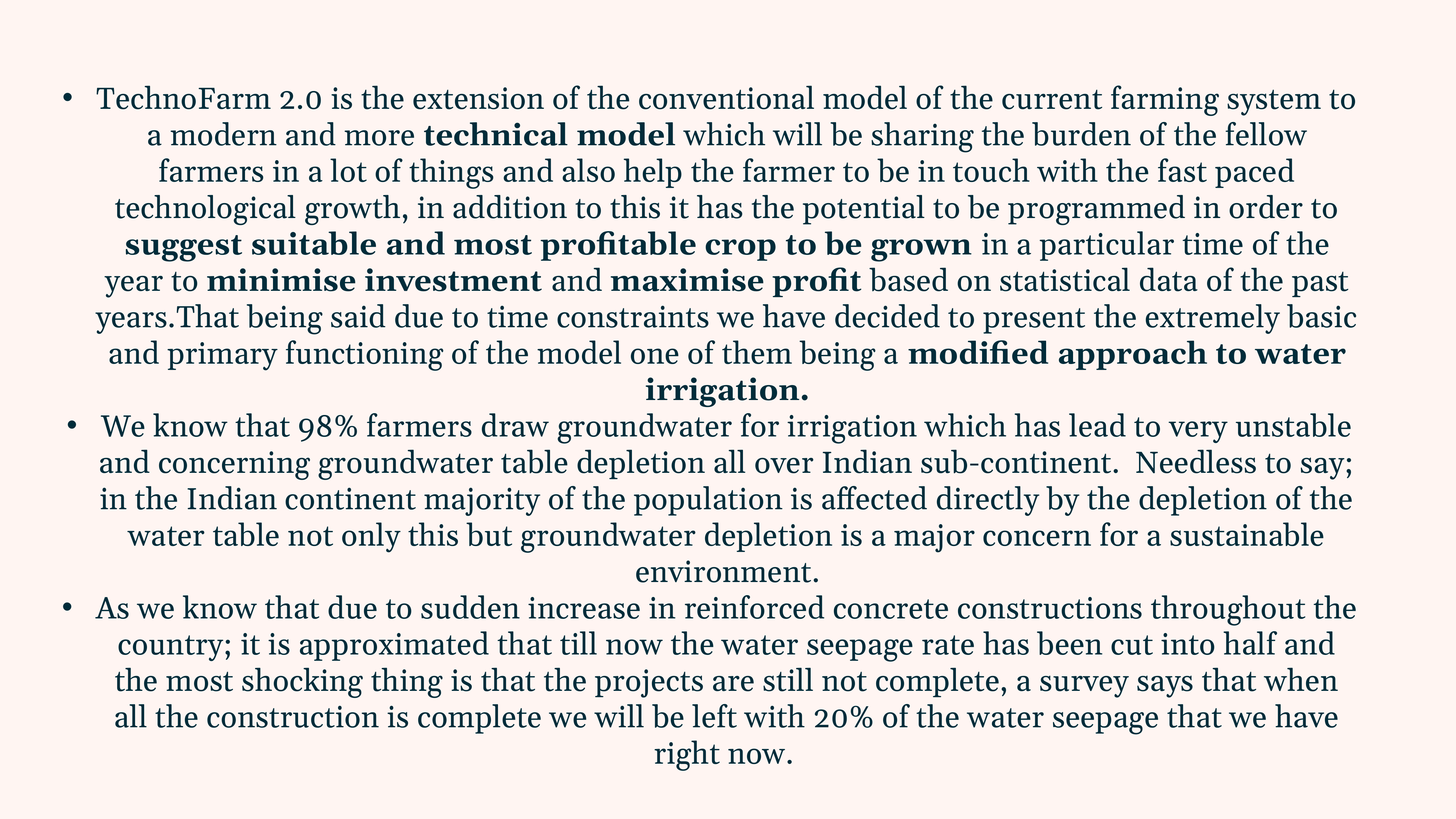

TechnoFarm 2.0 is the extension of the conventional model of the current farming system to a modern and more technical model which will be sharing the burden of the fellow farmers in a lot of things and also help the farmer to be in touch with the fast paced technological growth, in addition to this it has the potential to be programmed in order to suggest suitable and most profitable crop to be grown in a particular time of the year to minimise investment and maximise profit based on statistical data of the past years.That being said due to time constraints we have decided to present the extremely basic and primary functioning of the model one of them being a modified approach to water irrigation.
We know that 98% farmers draw groundwater for irrigation which has lead to very unstable and concerning groundwater table depletion all over Indian sub-continent.  Needless to say; in the Indian continent majority of the population is affected directly by the depletion of the water table not only this but groundwater depletion is a major concern for a sustainable environment.
As we know that due to sudden increase in reinforced concrete constructions throughout the country; it is approximated that till now the water seepage rate has been cut into half and the most shocking thing is that the projects are still not complete, a survey says that when all the construction is complete we will be left with 20% of the water seepage that we have right now.